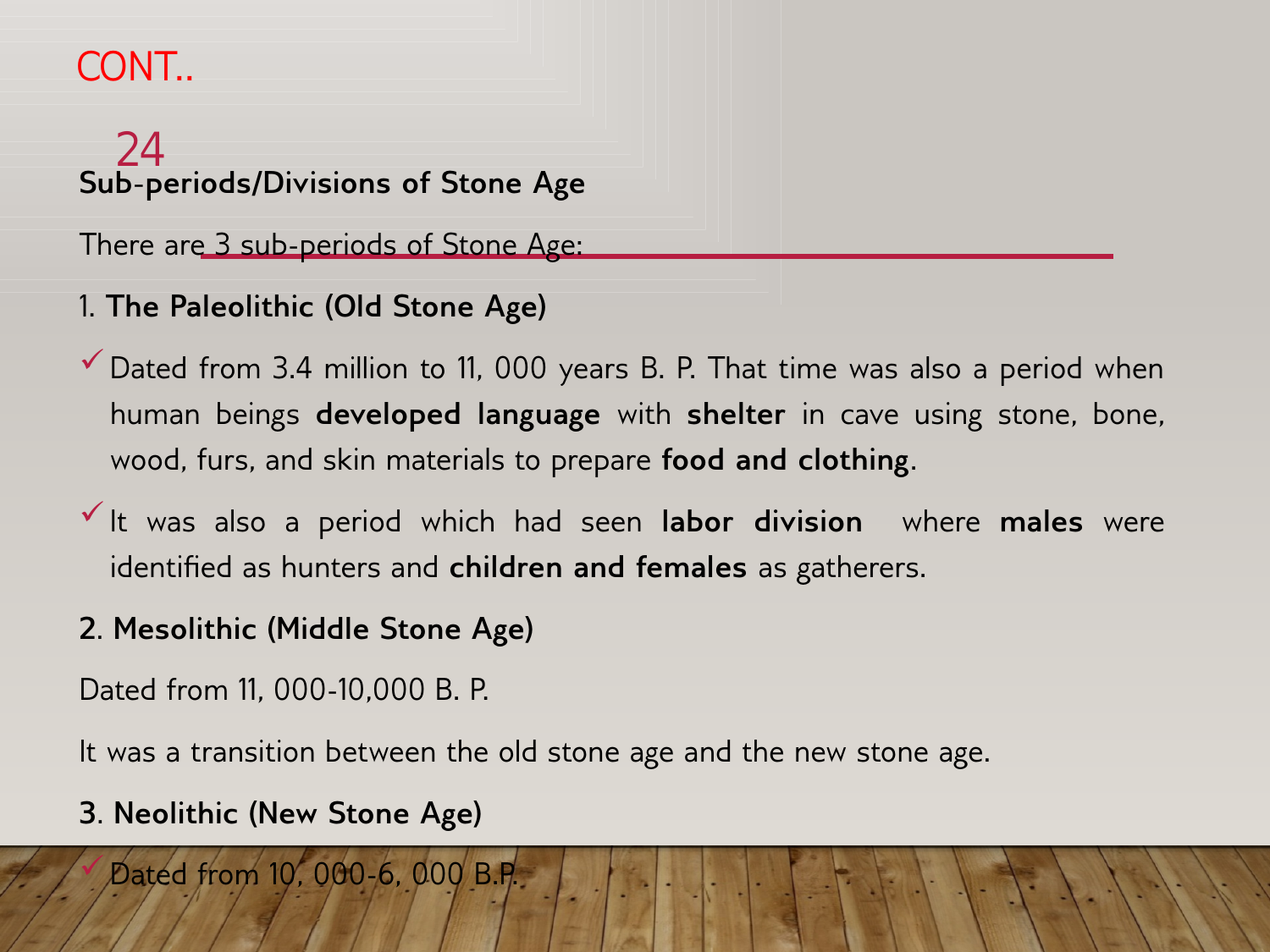

# Cont..
24
Sub-periods/Divisions of Stone Age
There are 3 sub-periods of Stone Age:
1. The Paleolithic (Old Stone Age)
Dated from 3.4 million to 11, 000 years B. P. That time was also a period when human beings developed language with shelter in cave using stone, bone, wood, furs, and skin materials to prepare food and clothing.
It was also a period which had seen labor division  where males were identified as hunters and children and females as gatherers.
2. Mesolithic (Middle Stone Age)
Dated from 11, 000-10,000 B. P.
It was a transition between the old stone age and the new stone age.
3. Neolithic (New Stone Age)
Dated from 10, 000-6, 000 B.P.